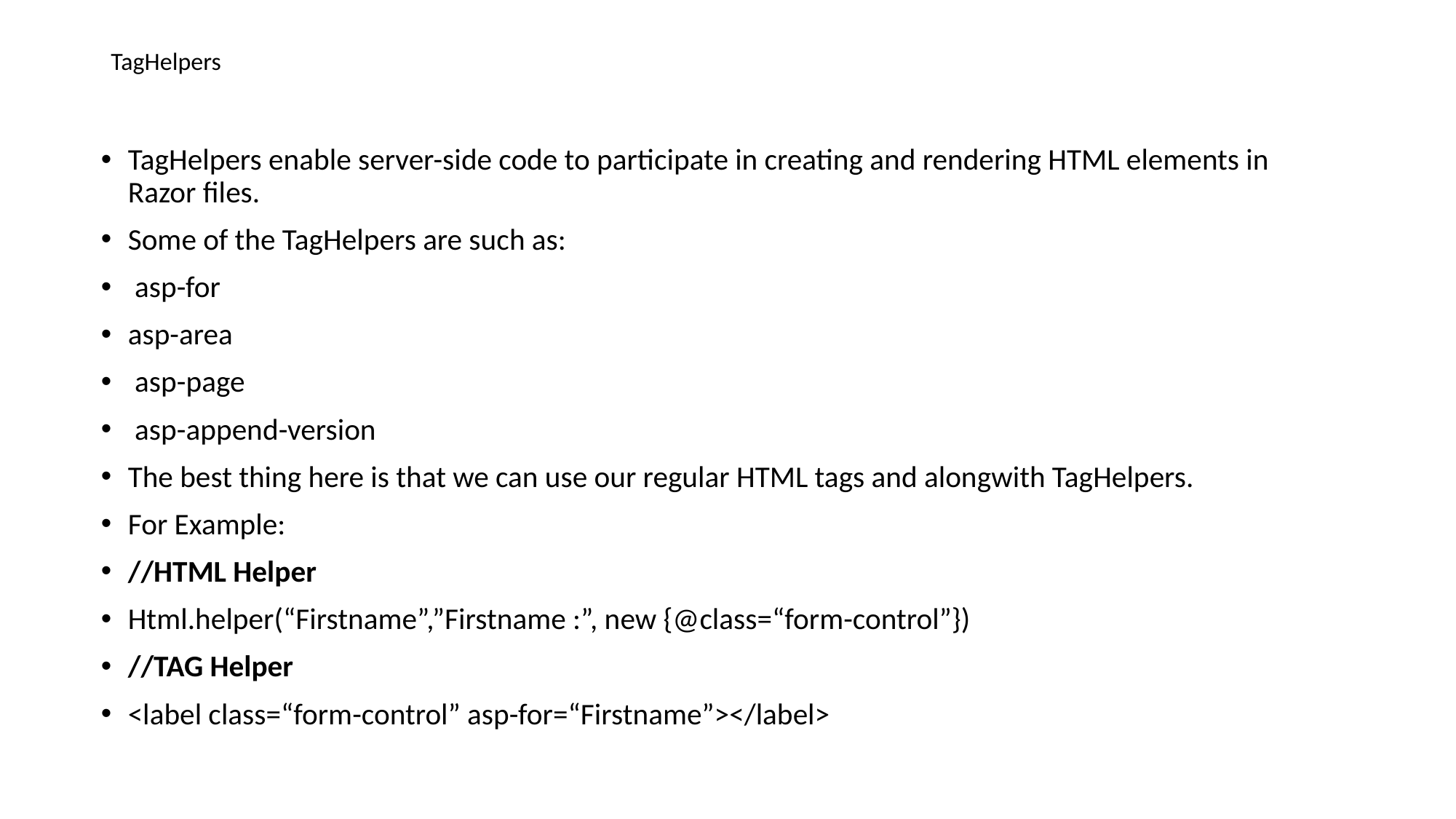

# TagHelpers
TagHelpers enable server-side code to participate in creating and rendering HTML elements in Razor files.
Some of the TagHelpers are such as:
 asp-for
asp-area
 asp-page
 asp-append-version
The best thing here is that we can use our regular HTML tags and alongwith TagHelpers.
For Example:
//HTML Helper
Html.helper(“Firstname”,”Firstname :”, new {@class=“form-control”})
//TAG Helper
<label class=“form-control” asp-for=“Firstname”></label>